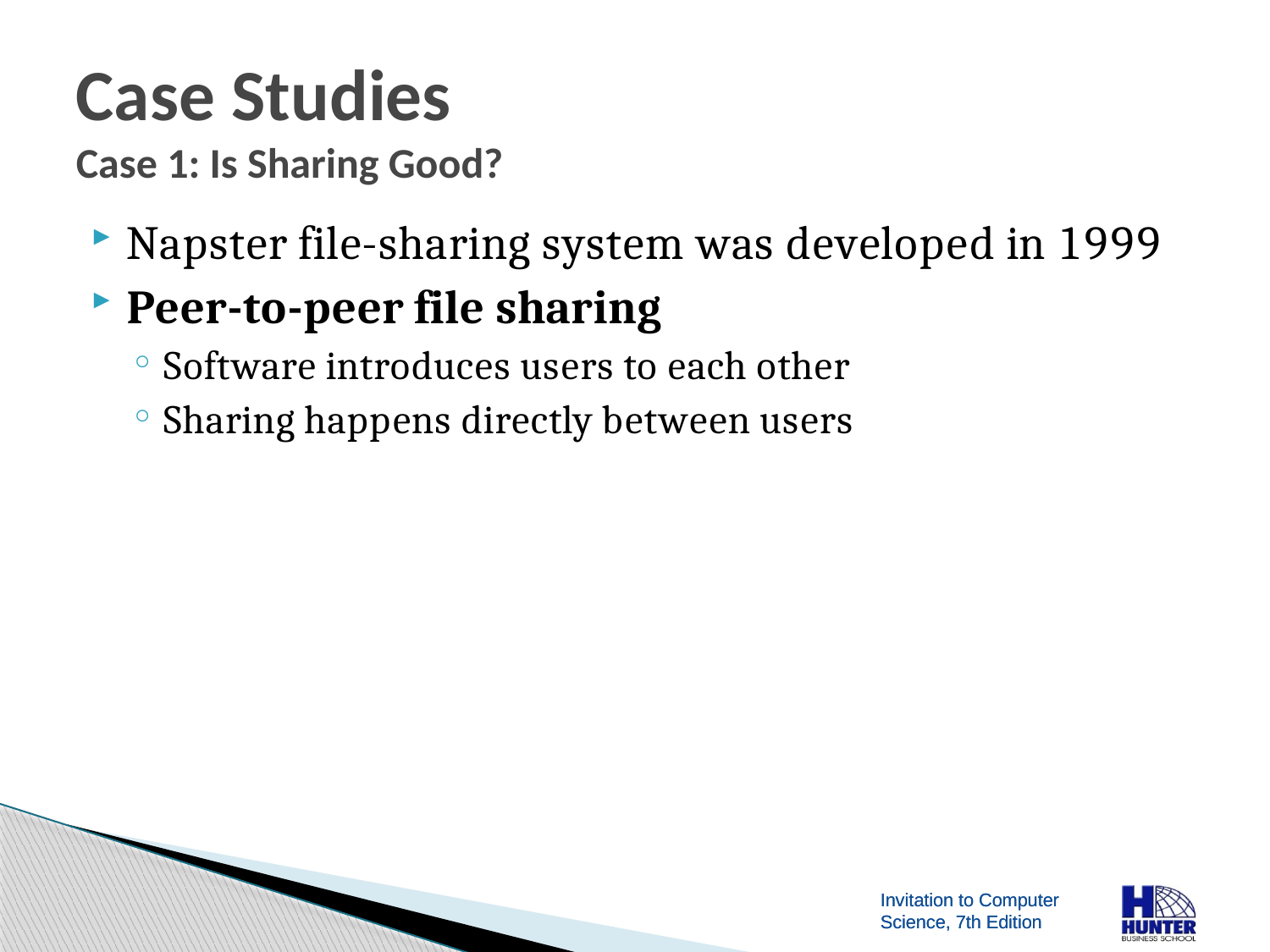

# Case Studies Case 1: Is Sharing Good?
Napster file-sharing system was developed in 1999
Peer-to-peer file sharing
Software introduces users to each other
Sharing happens directly between users